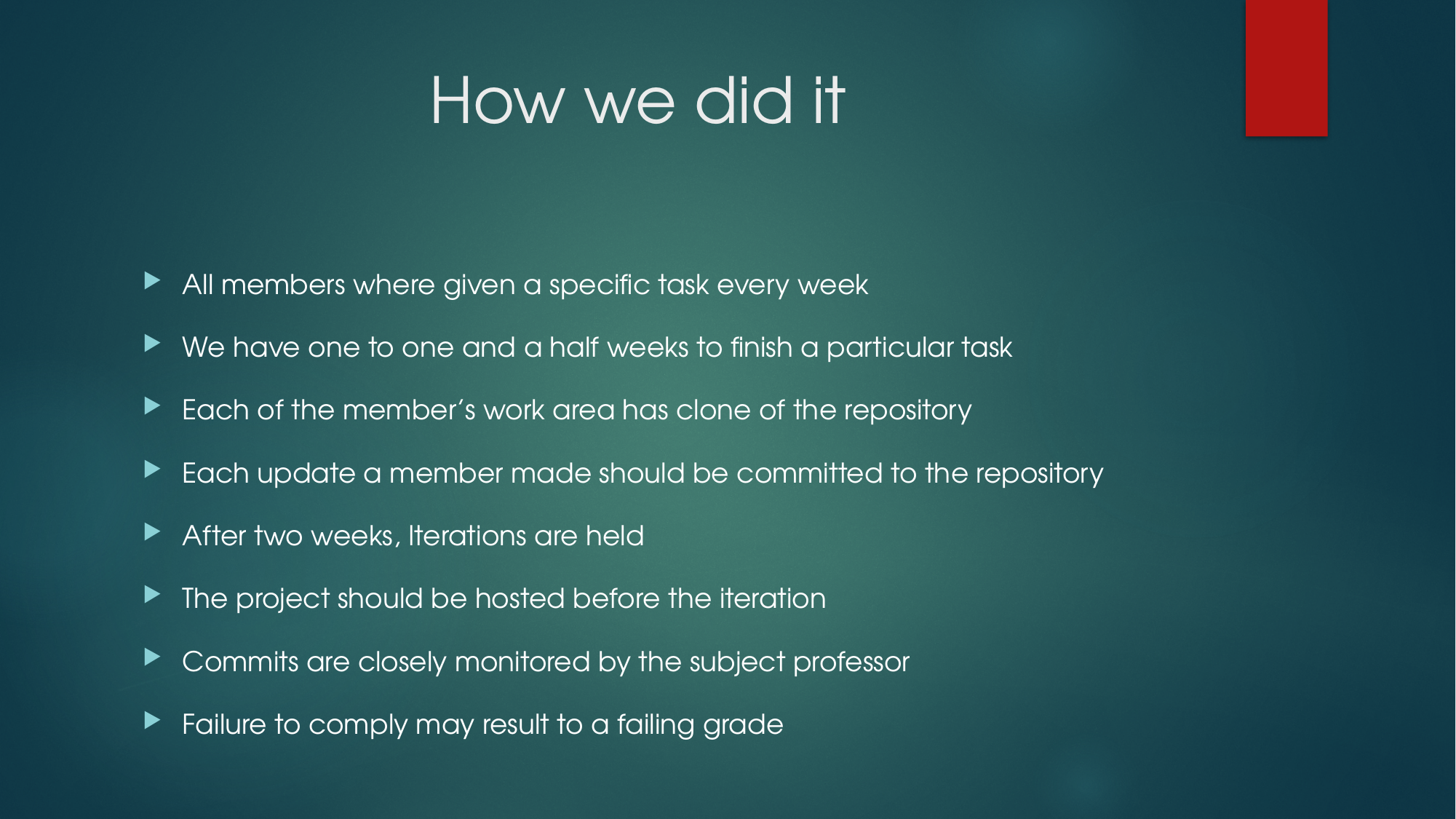

# How we did it
All members where given a specific task every week
We have one to one and a half weeks to finish a particular task
Each of the member’s work area has clone of the repository
Each update a member made should be committed to the repository
After two weeks, Iterations are held
The project should be hosted before the iteration
Commits are closely monitored by the subject professor
Failure to comply may result to a failing grade